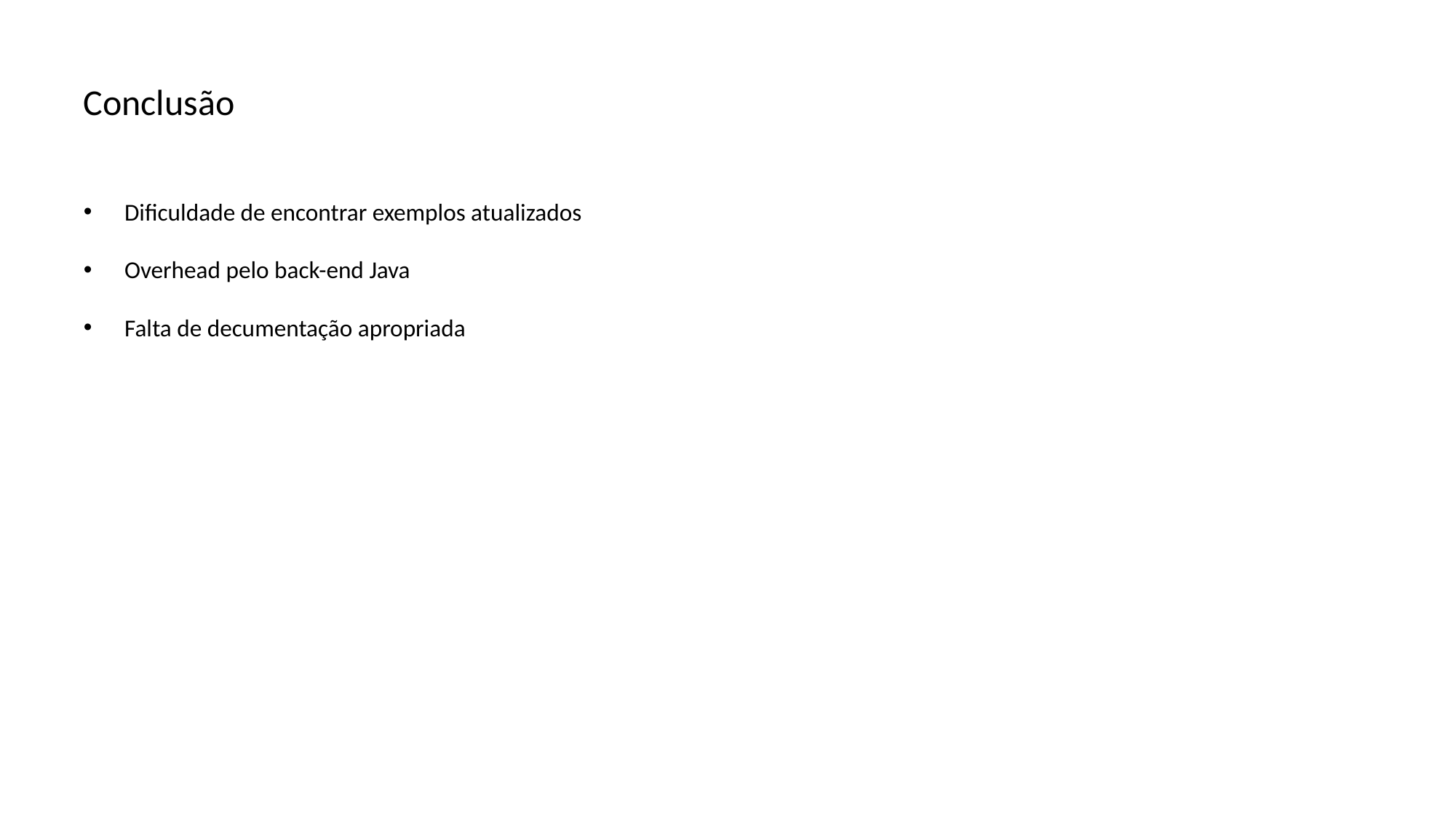

Conclusão
Dificuldade de encontrar exemplos atualizados

Overhead pelo back-end Java

Falta de decumentação apropriada